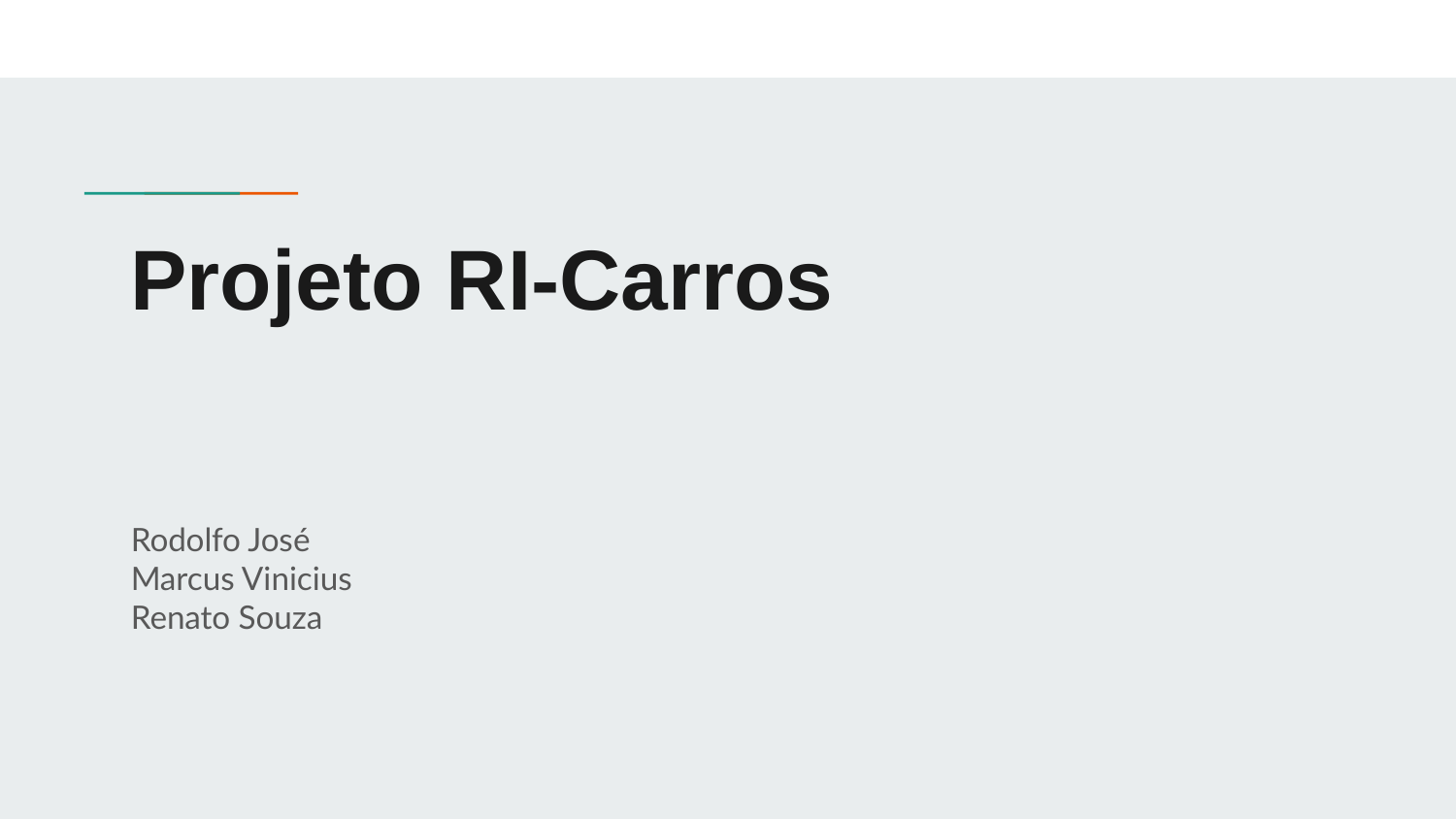

# Projeto RI-Carros
Rodolfo José
Marcus Vinicius
Renato Souza